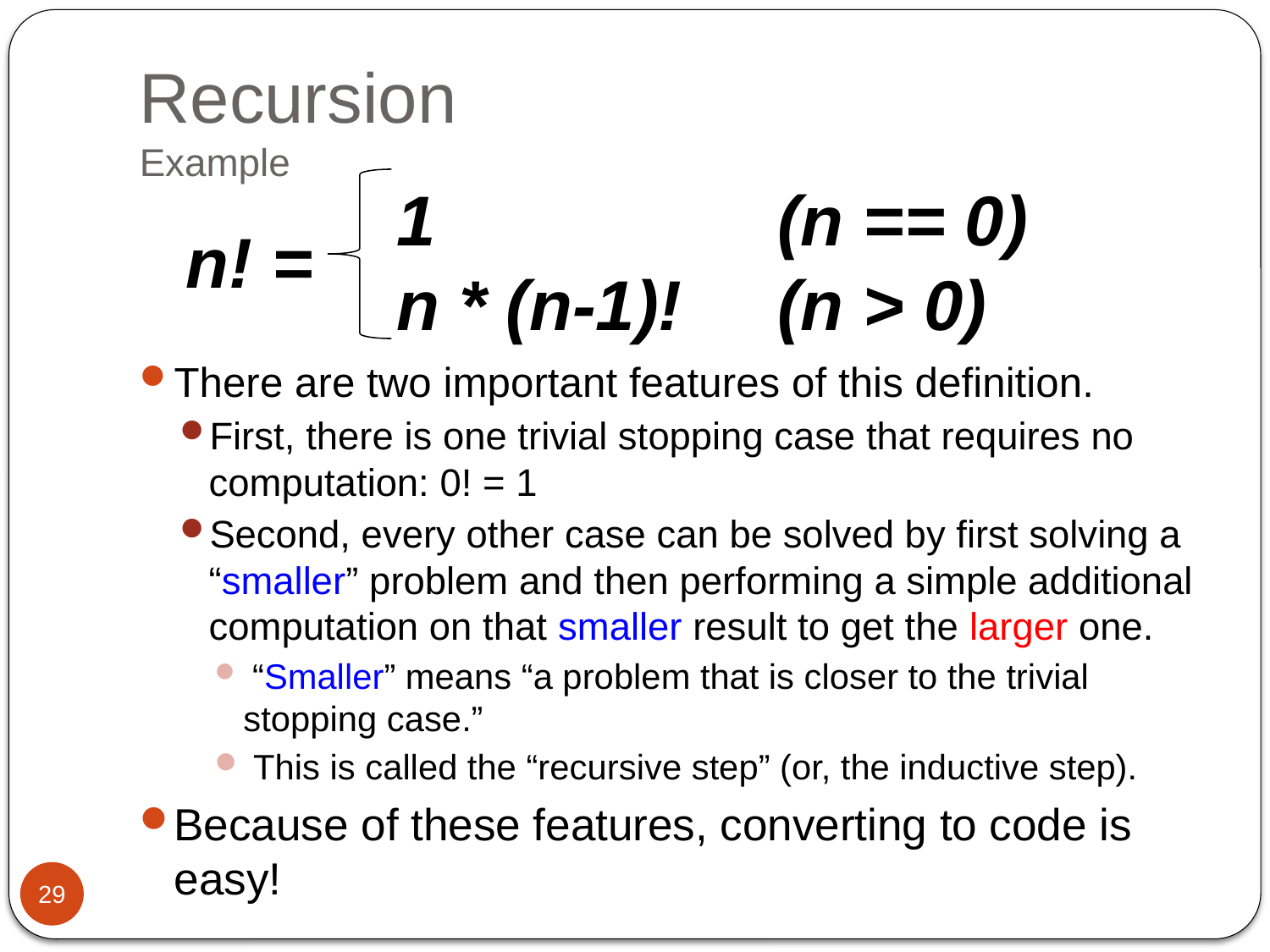

# Recursion Example

1			(n == 0)
n * (n-1)!	(n > 0)
n! =
There are two important features of this definition.
First, there is one trivial stopping case that requires no computation:	0! = 1
Second, every other case can be solved by first solving a “smaller” problem and then performing a simple additional computation on that smaller result to get the larger one.
 “Smaller” means “a problem that is closer to the trivial stopping case.”
 This is called the “recursive step” (or, the inductive step).
Because of these features, converting to code is easy!
29